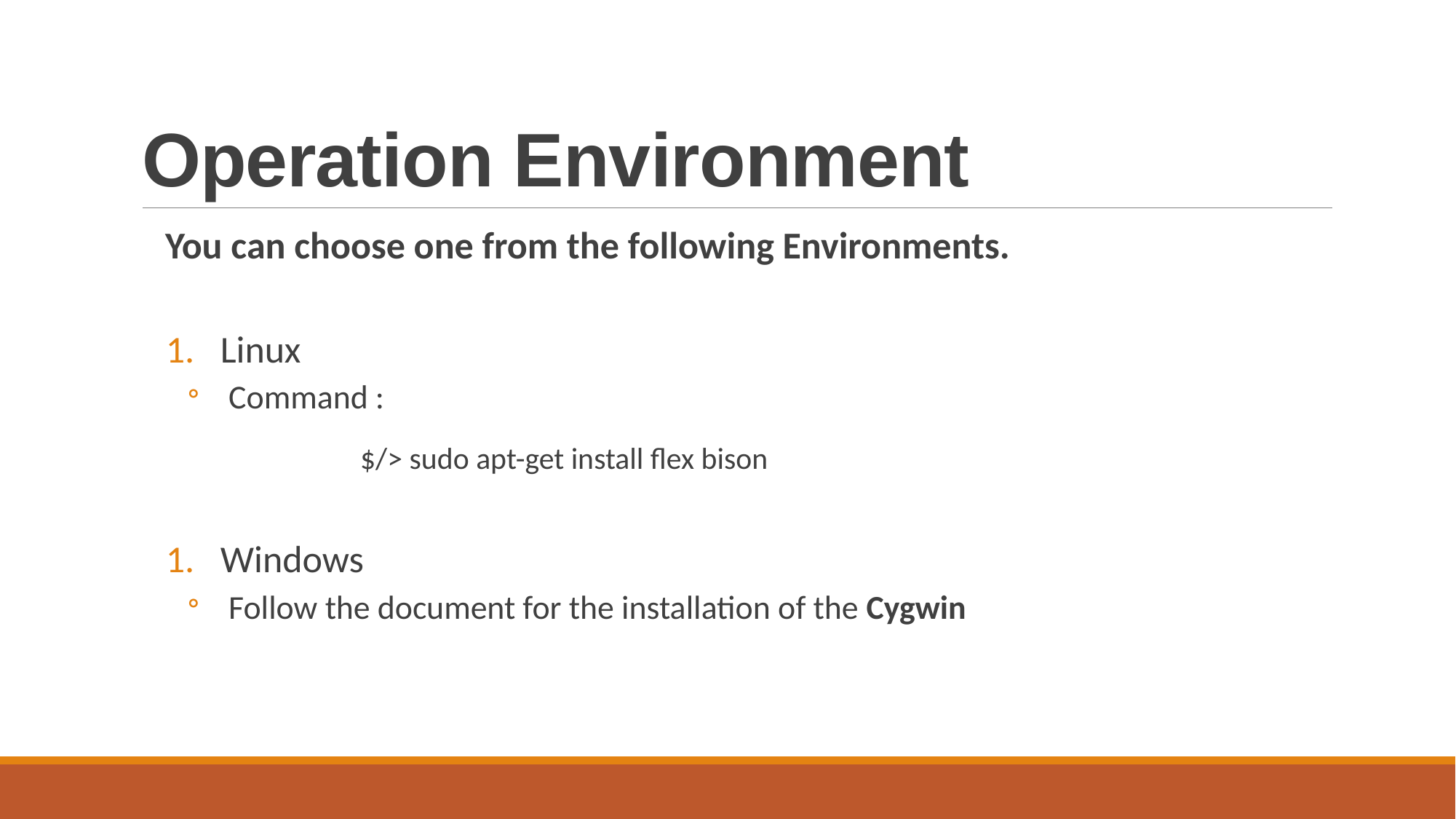

# Operation Environment
    You can choose one from the following Environments.

Linux
Command :
		$/> sudo apt-get install flex bison

Windows
Follow the document for the installation of the Cygwin